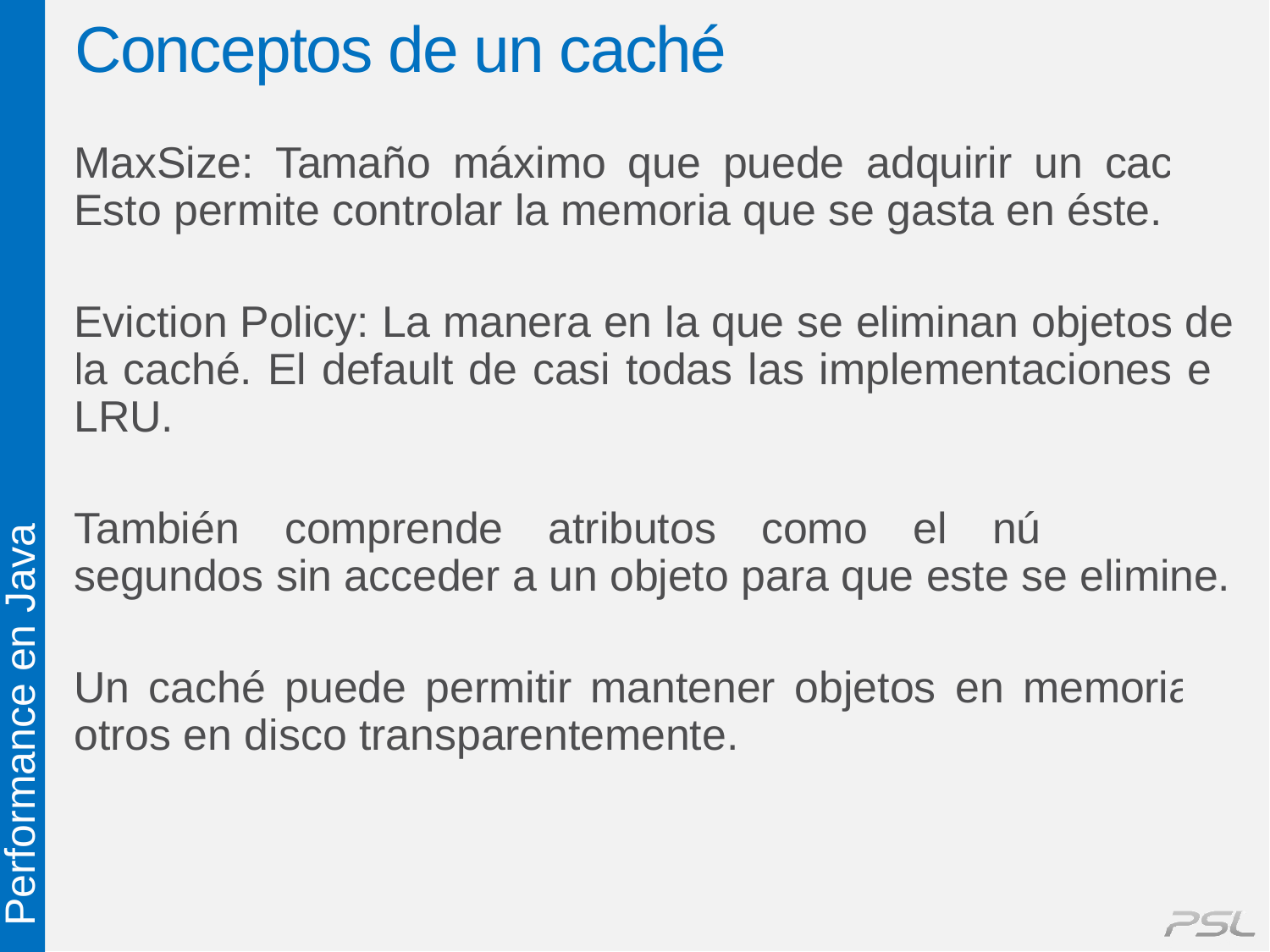

# Conceptos de un caché
MaxSize: Tamaño máximo que puede adquirir un caché. Esto permite controlar la memoria que se gasta en éste.

Eviction Policy: La manera en la que se eliminan objetos de la caché. El default de casi todas las implementaciones es LRU.

También comprende atributos como el número de segundos sin acceder a un objeto para que este se elimine.

Un caché puede permitir mantener objetos en memoria y otros en disco transparentemente.

Performance en Java